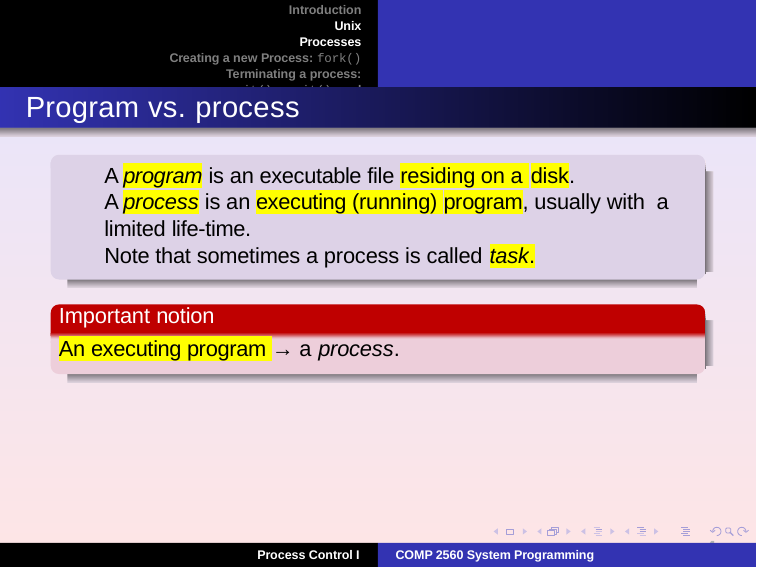

Introduction  Unix Processes
Creating a new Process: fork()  Terminating a process: exit()  wait() and waitpid()

Program vs. process

A program is an executable file residing on a disk.
A process is an executing (running) program, usually with  a limited life-time.
Note that sometimes a process is called task.

Important notion
An executing program → a process.

4

Process Control I
COMP 2560 System Programming